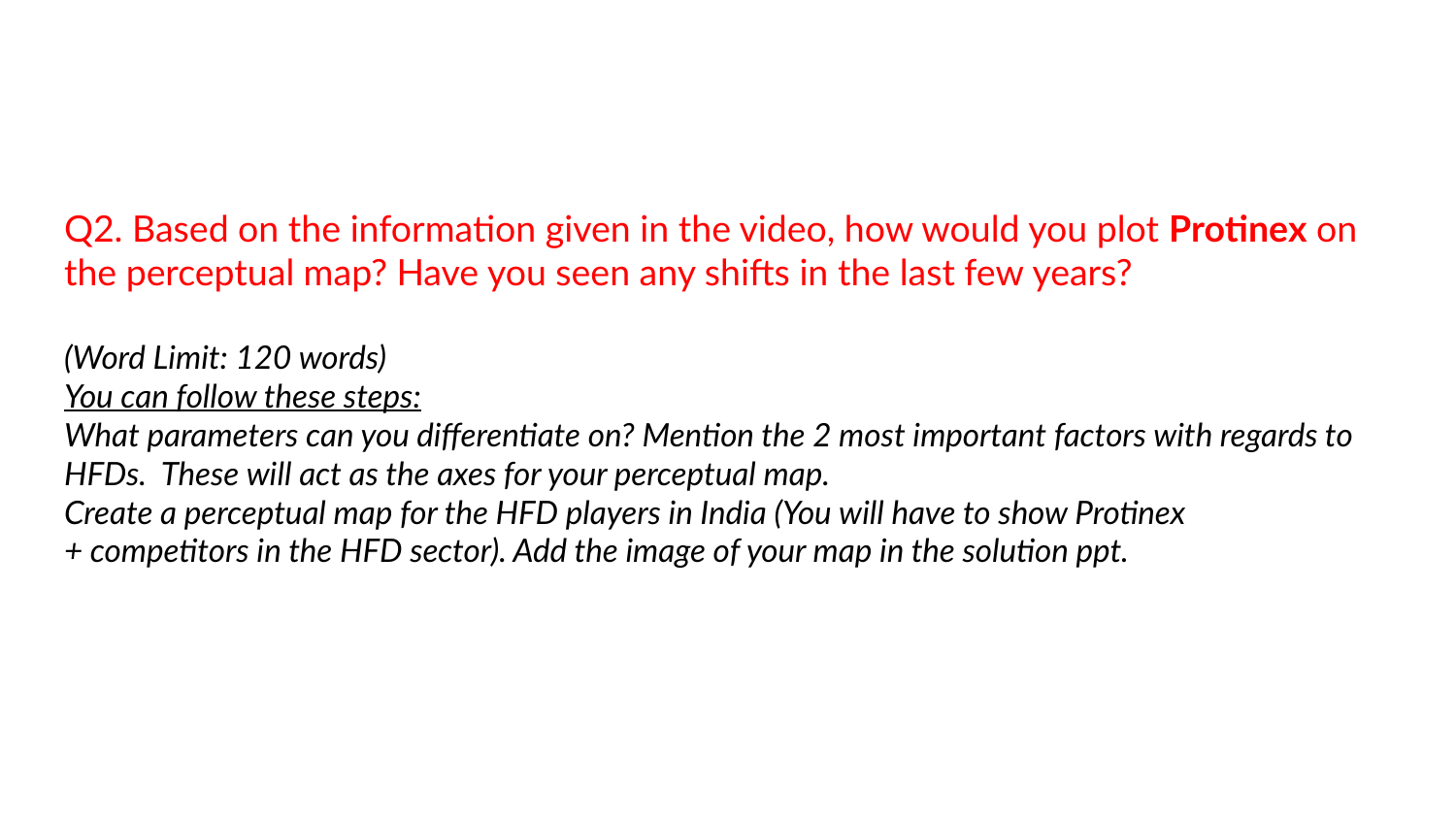

# Q2. Based on the information given in the video, how would you plot Protinex on the perceptual map? Have you seen any shifts in the last few years? (Word Limit: 120 words) You can follow these steps: What parameters can you differentiate on? Mention the 2 most important factors with regards to HFDs.  These will act as the axes for your perceptual map. Create a perceptual map for the HFD players in India (You will have to show Protinex + competitors in the HFD sector). Add the image of your map in the solution ppt.